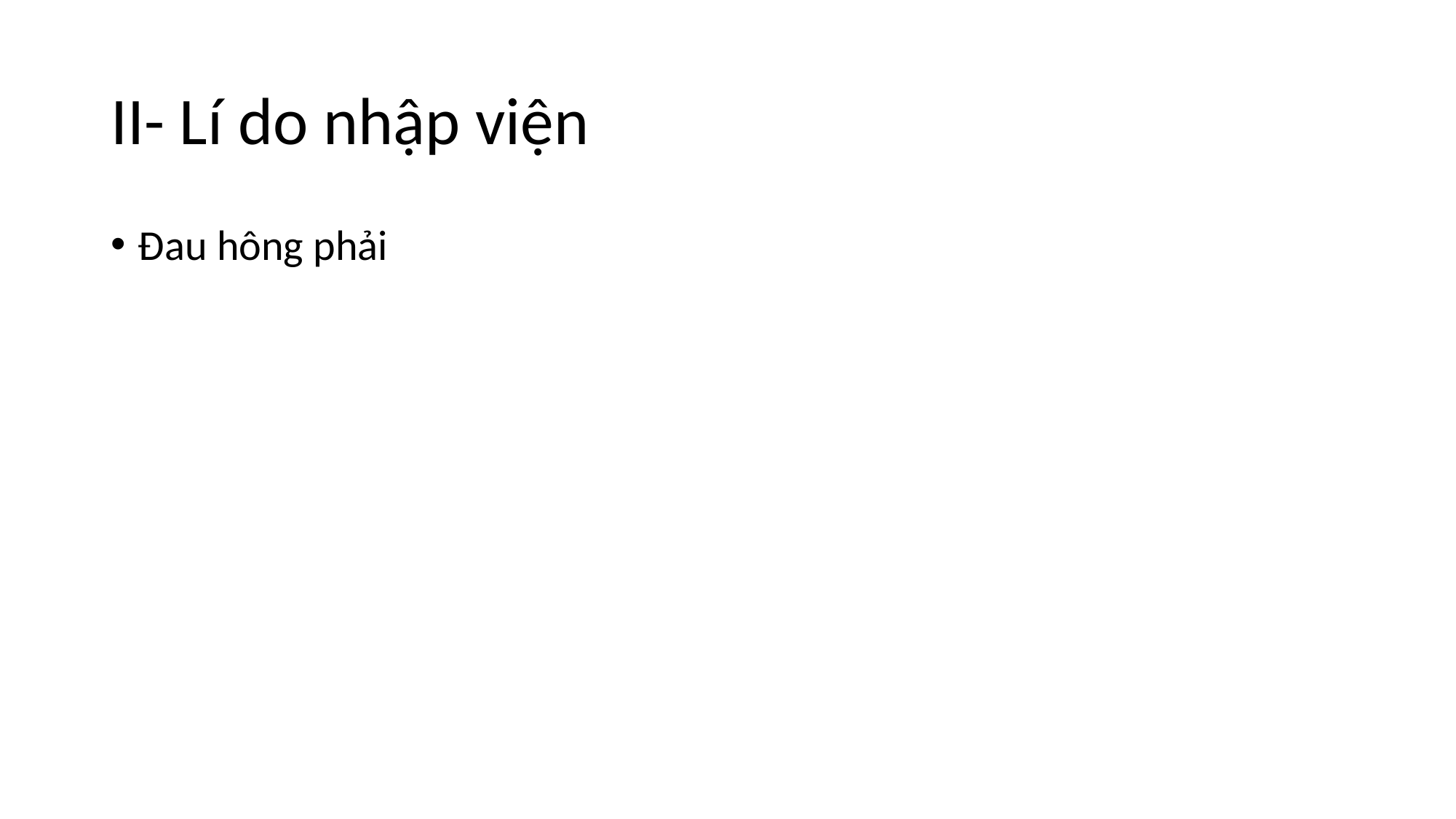

# II- Lí do nhập viện
Đau hông phải